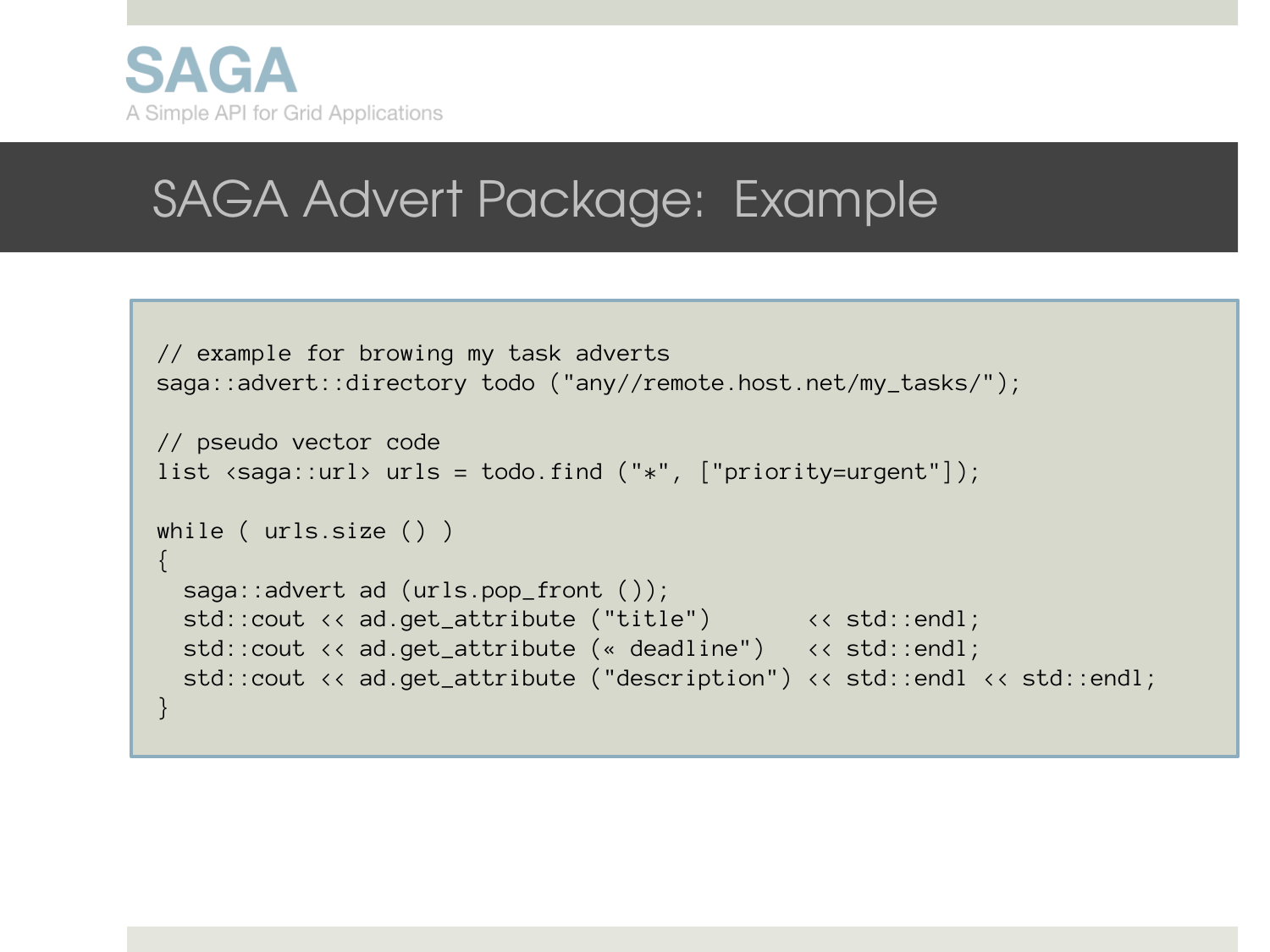

# SAGA Advert Package:  Example

 // example for browing my task adverts
 saga::advert::directory todo ("any//remote.host.net/my_tasks/");

 // pseudo vector code
 list <saga::url> urls = todo.find ("*", ["priority=urgent"]);

 while ( urls.size () )
 {
   saga::advert ad (urls.pop_front ());
   std::cout << ad.get_attribute ("title")       << std::endl;
   std::cout << ad.get_attribute (« deadline")   << std::endl;
   std::cout << ad.get_attribute ("description") << std::endl << std::endl;
 }